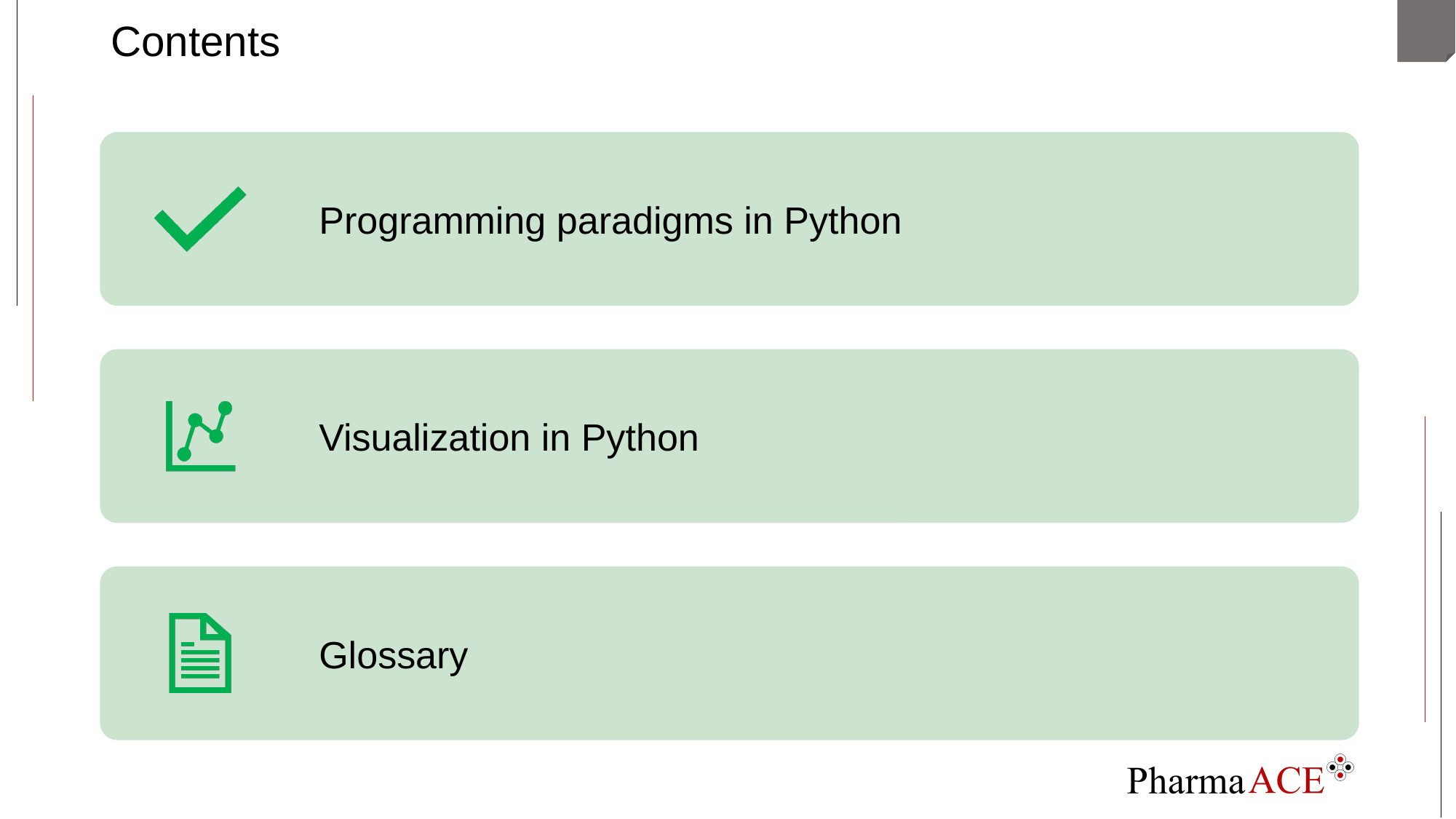

# Contents
Programming paradigms in Python
Visualization in Python
Glossary